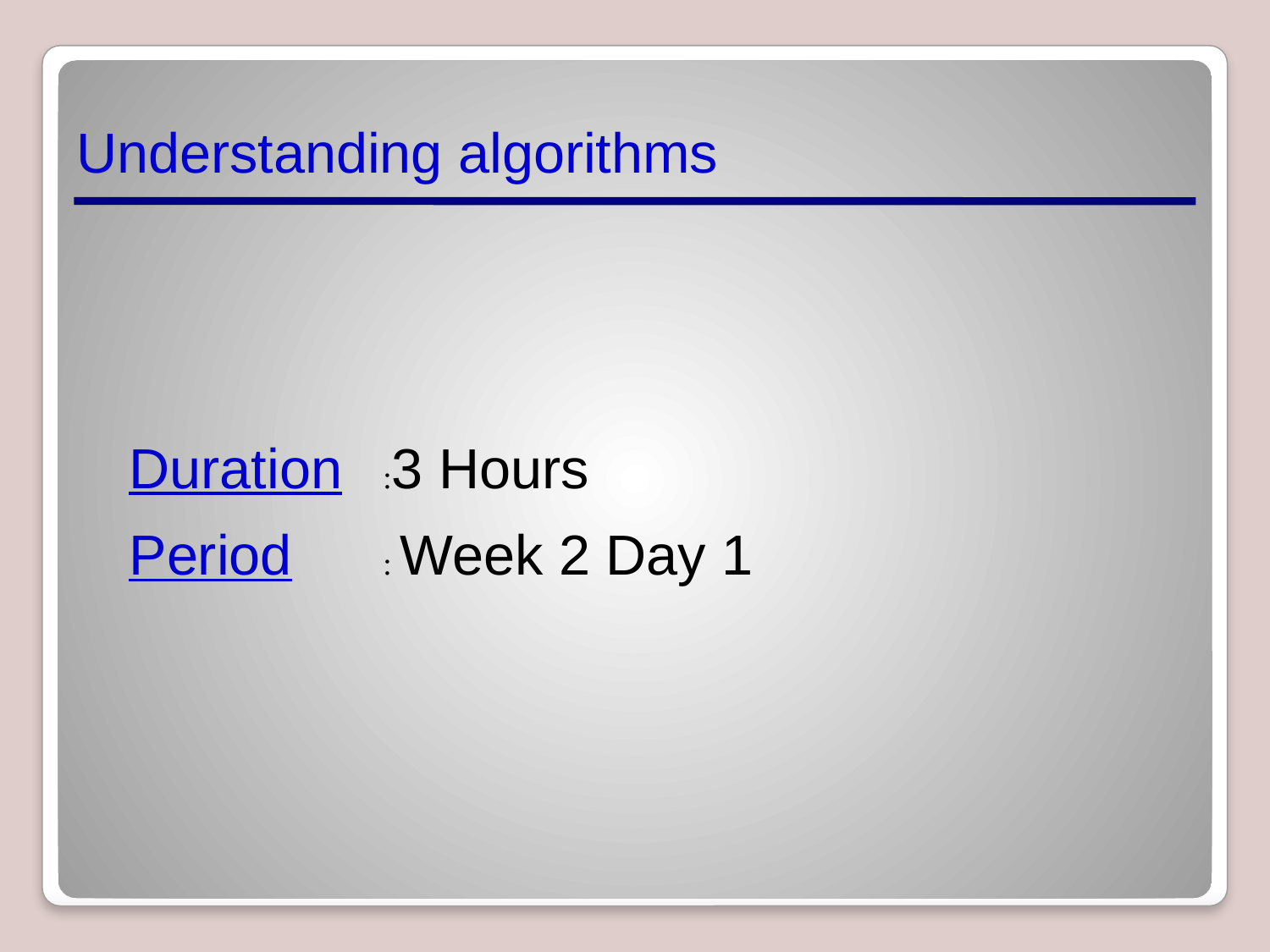

# Understanding algorithms

Duration	:3 Hours
Period	: Week 2 Day 1